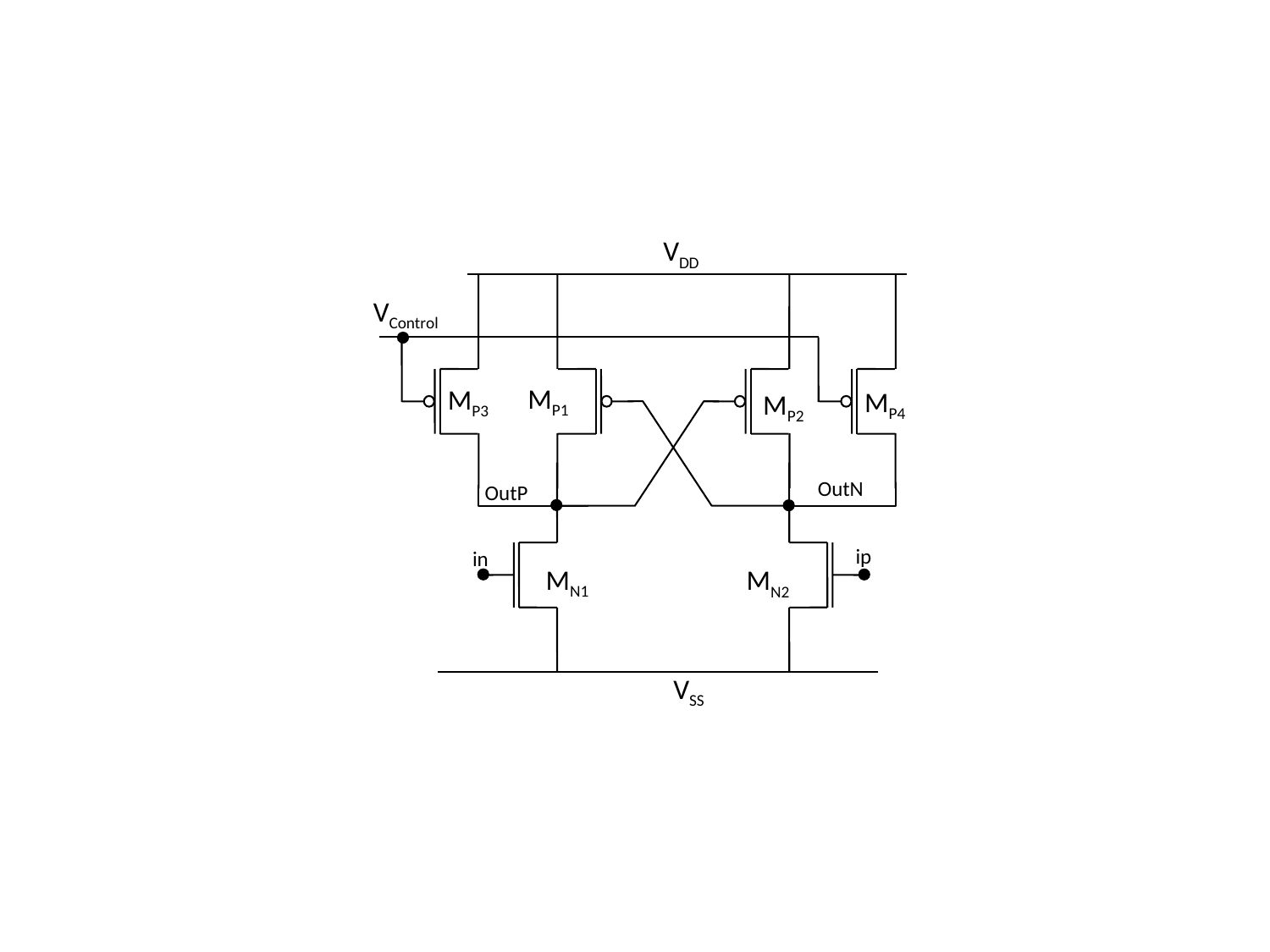

VDD

VControl

MP1
MP3
MP4
MP2

OutN
OutP

ip
in
MN1
MN2

VSS